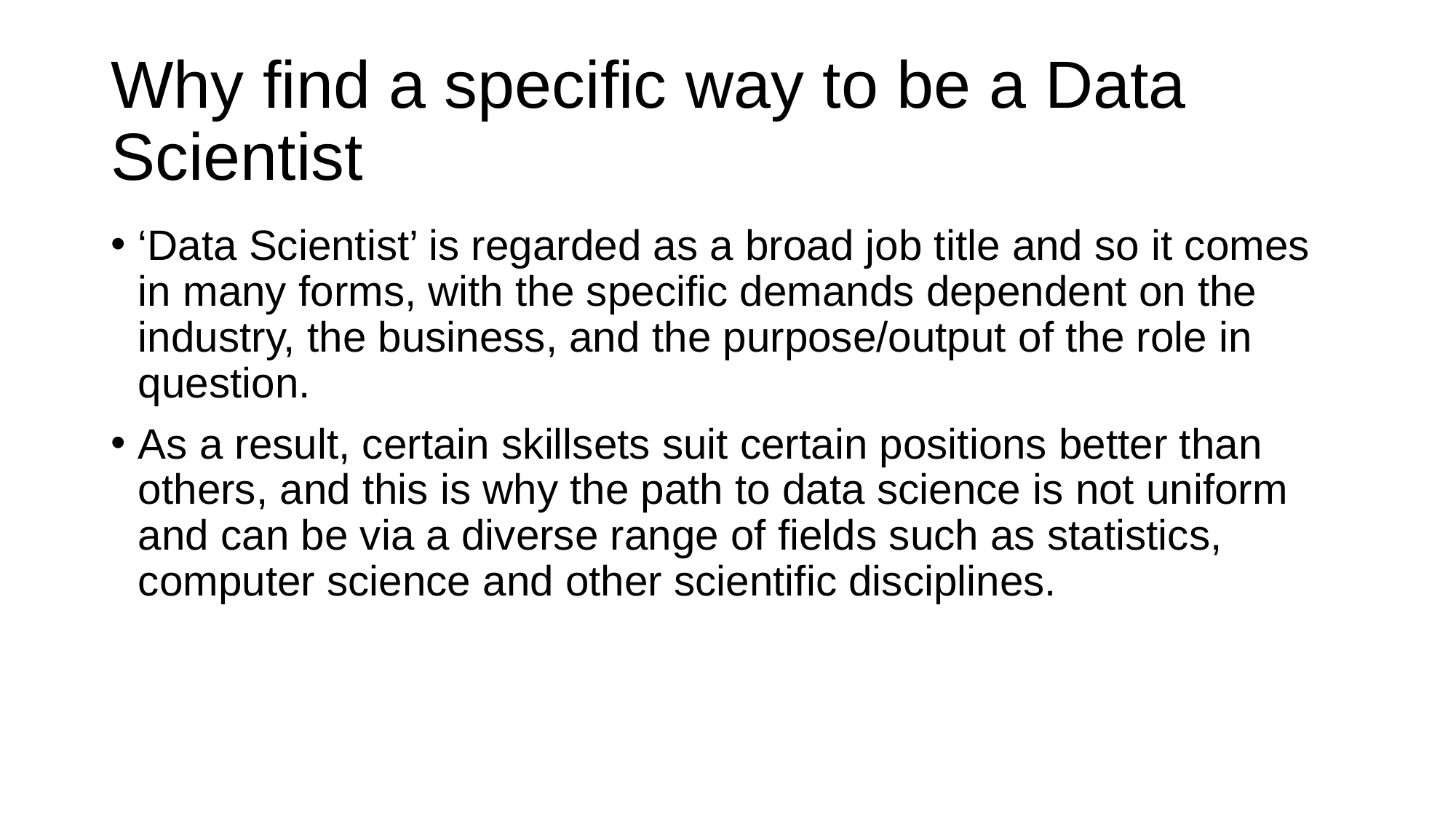

# Why find a specific way to be a Data Scientist
‘Data Scientist’ is regarded as a broad job title and so it comes in many forms, with the specific demands dependent on the industry, the business, and the purpose/output of the role in question.
As a result, certain skillsets suit certain positions better than others, and this is why the path to data science is not uniform and can be via a diverse range of fields such as statistics, computer science and other scientific disciplines.